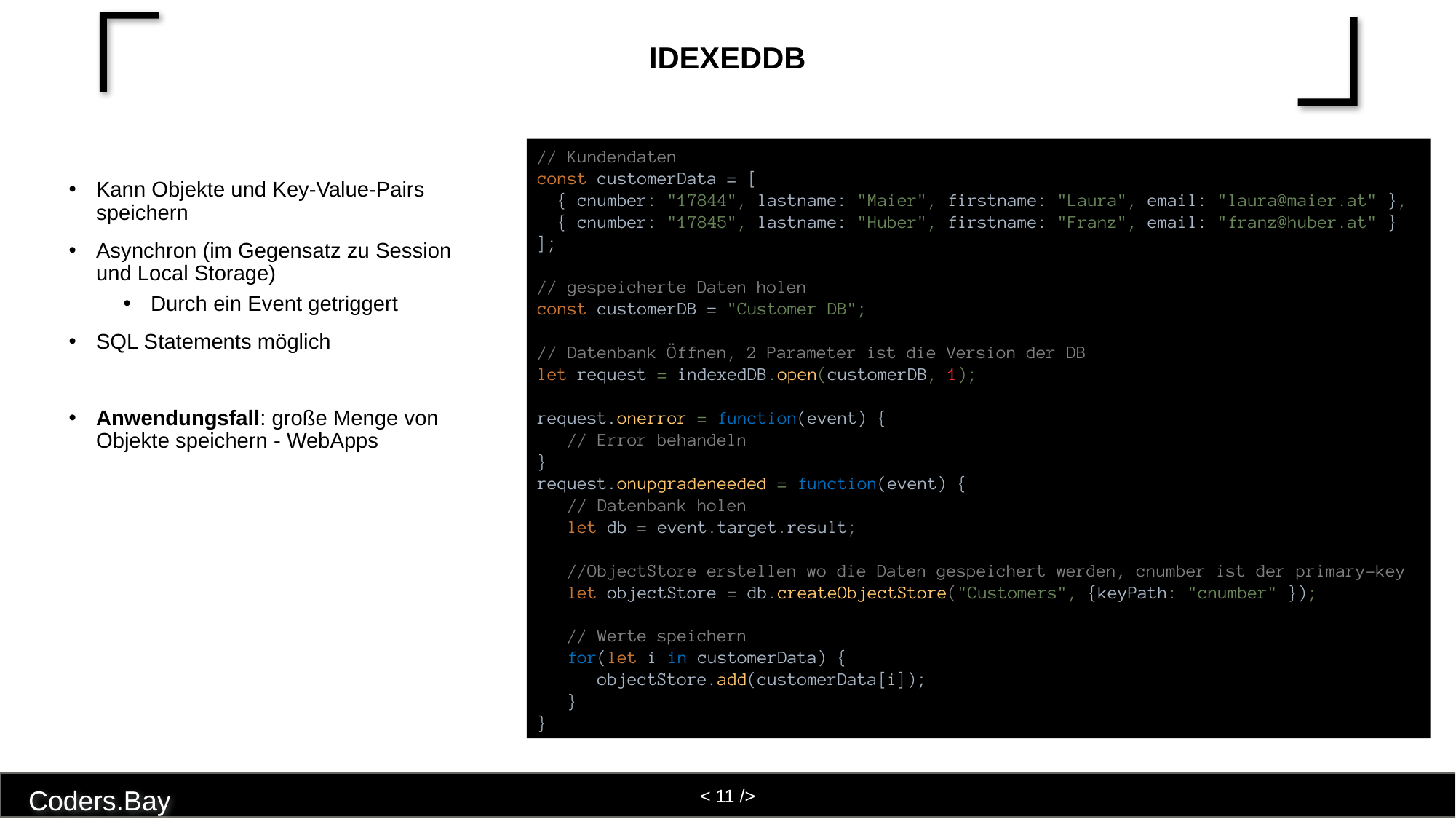

# IdexedDB
// Kundendaten
const customerData = [
  { cnumber: "17844", lastname: "Maier", firstname: "Laura", email: "laura@maier.at" },
  { cnumber: "17845", lastname: "Huber", firstname: "Franz", email: "franz@huber.at" }
];
// gespeicherte Daten holen
const customerDB = "Customer DB";

// Datenbank Öffnen, 2 Parameter ist die Version der DB
let request = indexedDB.open(customerDB, 1);

request.onerror = function(event) {
   // Error behandeln
}
request.onupgradeneeded = function(event) {
   // Datenbank holen
   let db = event.target.result;

   //ObjectStore erstellen wo die Daten gespeichert werden, cnumber ist der primary-key
   let objectStore = db.createObjectStore("Customers", {keyPath: "cnumber" });

   // Werte speichern
   for(let i in customerData) {
      objectStore.add(customerData[i]);
   }
}
Kann Objekte und Key-Value-Pairs speichern
Asynchron (im Gegensatz zu Session und Local Storage)
Durch ein Event getriggert
SQL Statements möglich

Anwendungsfall: große Menge von Objekte speichern - WebApps